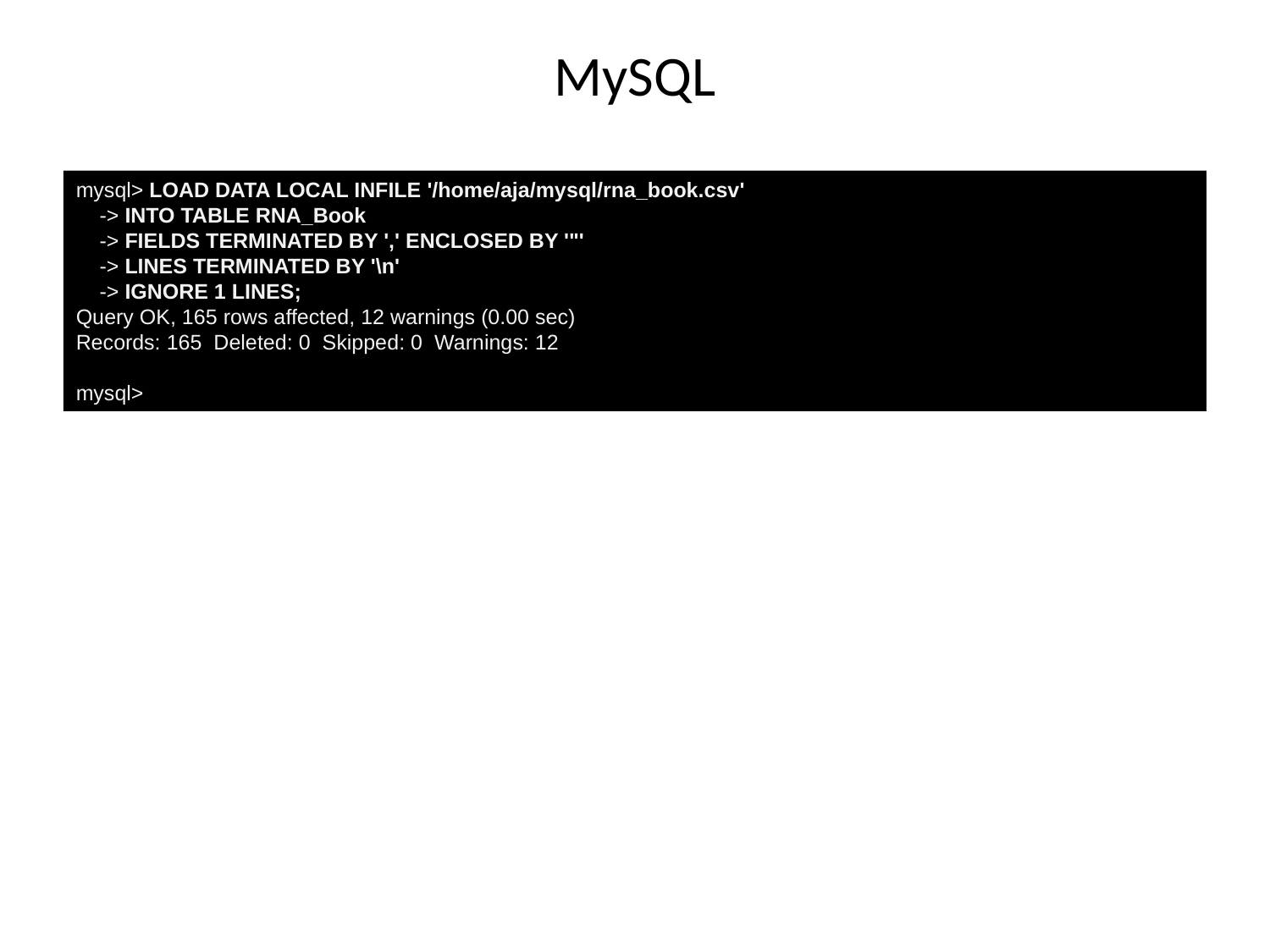

# MySQL
mysql> LOAD DATA LOCAL INFILE '/home/aja/mysql/rna_book.csv'
    -> INTO TABLE RNA_Book
    -> FIELDS TERMINATED BY ',' ENCLOSED BY '"'
    -> LINES TERMINATED BY '\n'
    -> IGNORE 1 LINES;
Query OK, 165 rows affected, 12 warnings (0.00 sec)
Records: 165  Deleted: 0  Skipped: 0  Warnings: 12

mysql>